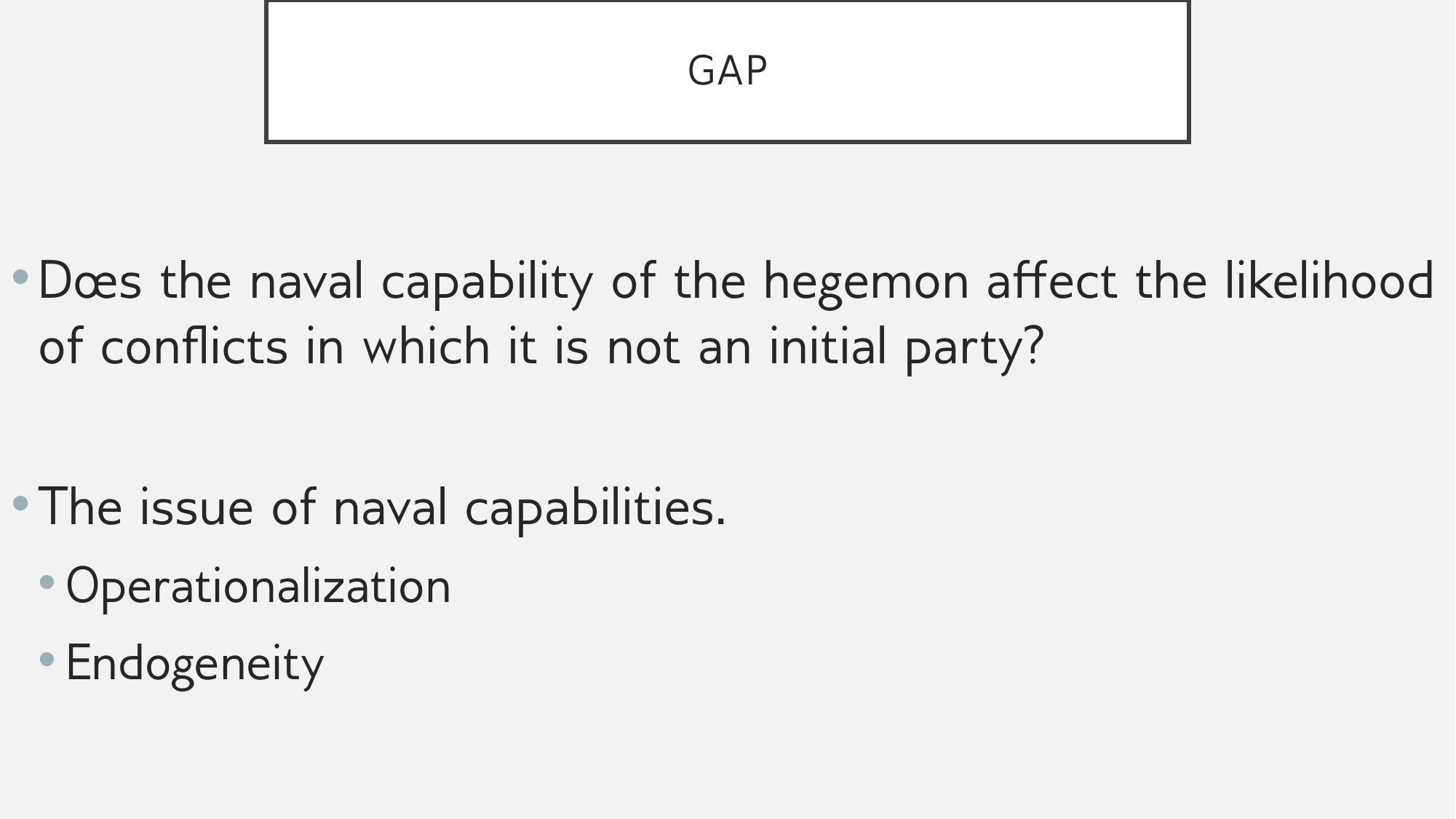

# Gap

Does the naval capability of the hegemon affect the likelihood of conflicts in which it is not an initial party?

The issue of naval capabilities.
Operationalization
Endogeneity